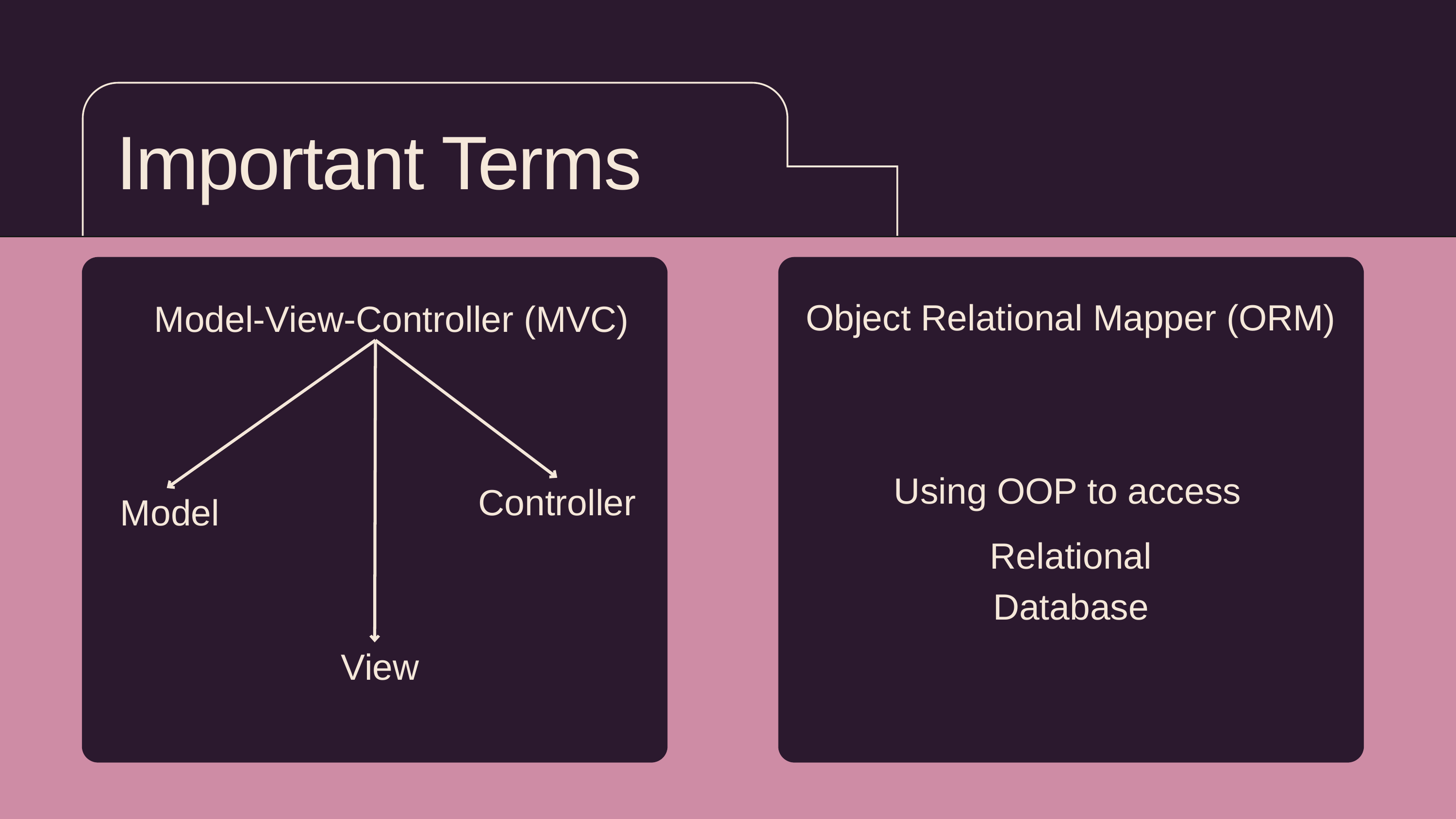

Important Terms

Object Relational Mapper (ORM)
Model-View-Controller (MVC)

Using OOP to access
Controller
Model
Relational Database
View